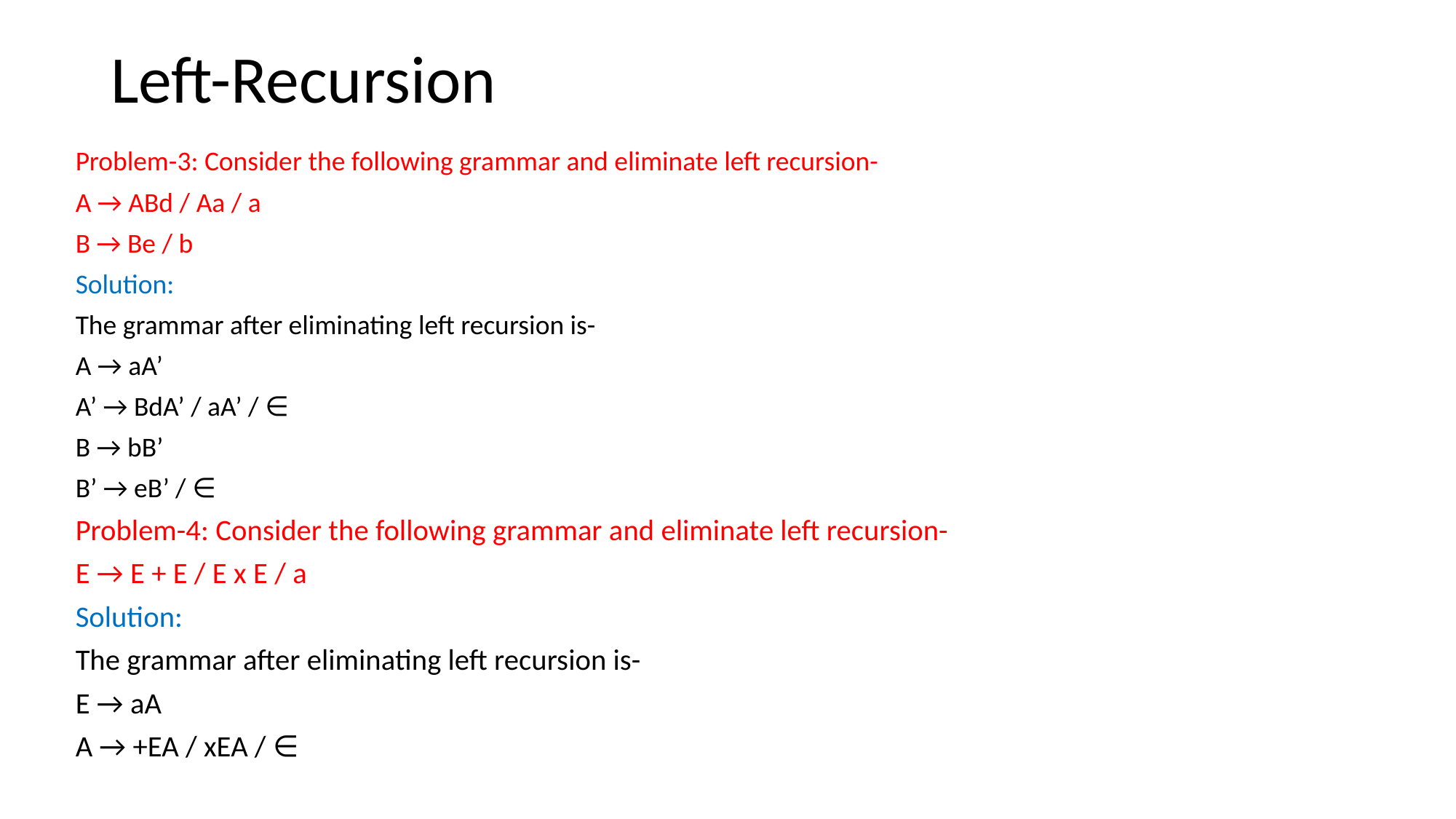

# Left-Recursion
Problem-3: Consider the following grammar and eliminate left recursion-
A → ABd / Aa / a
B → Be / b
Solution:
The grammar after eliminating left recursion is-
A → aA’
A’ → BdA’ / aA’ / ∈
B → bB’
B’ → eB’ / ∈
Problem-4: Consider the following grammar and eliminate left recursion-
E → E + E / E x E / a
Solution:
The grammar after eliminating left recursion is-
E → aA
A → +EA / xEA / ∈